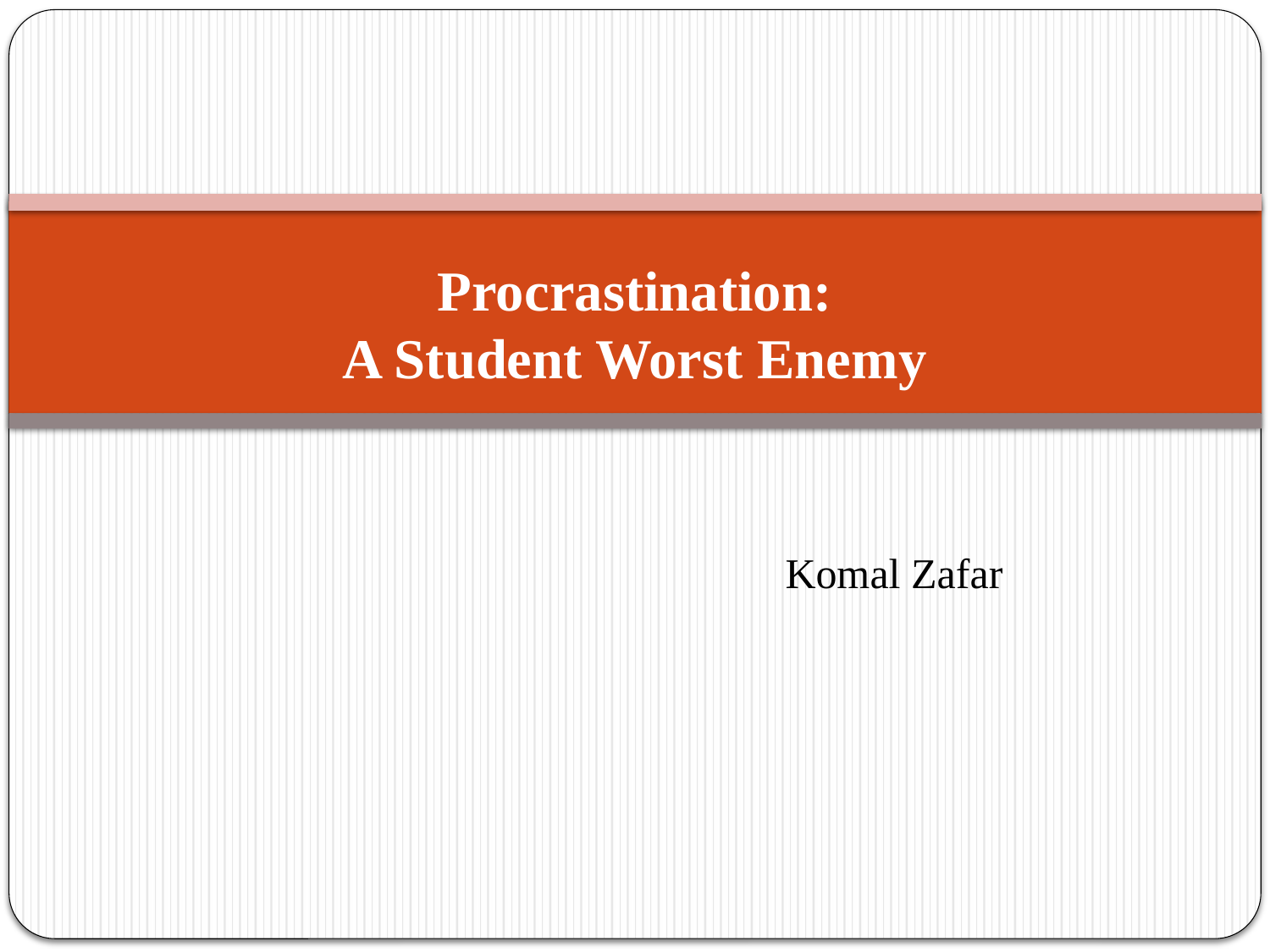

# Procrastination: A Student Worst Enemy
                                         Komal Zafar